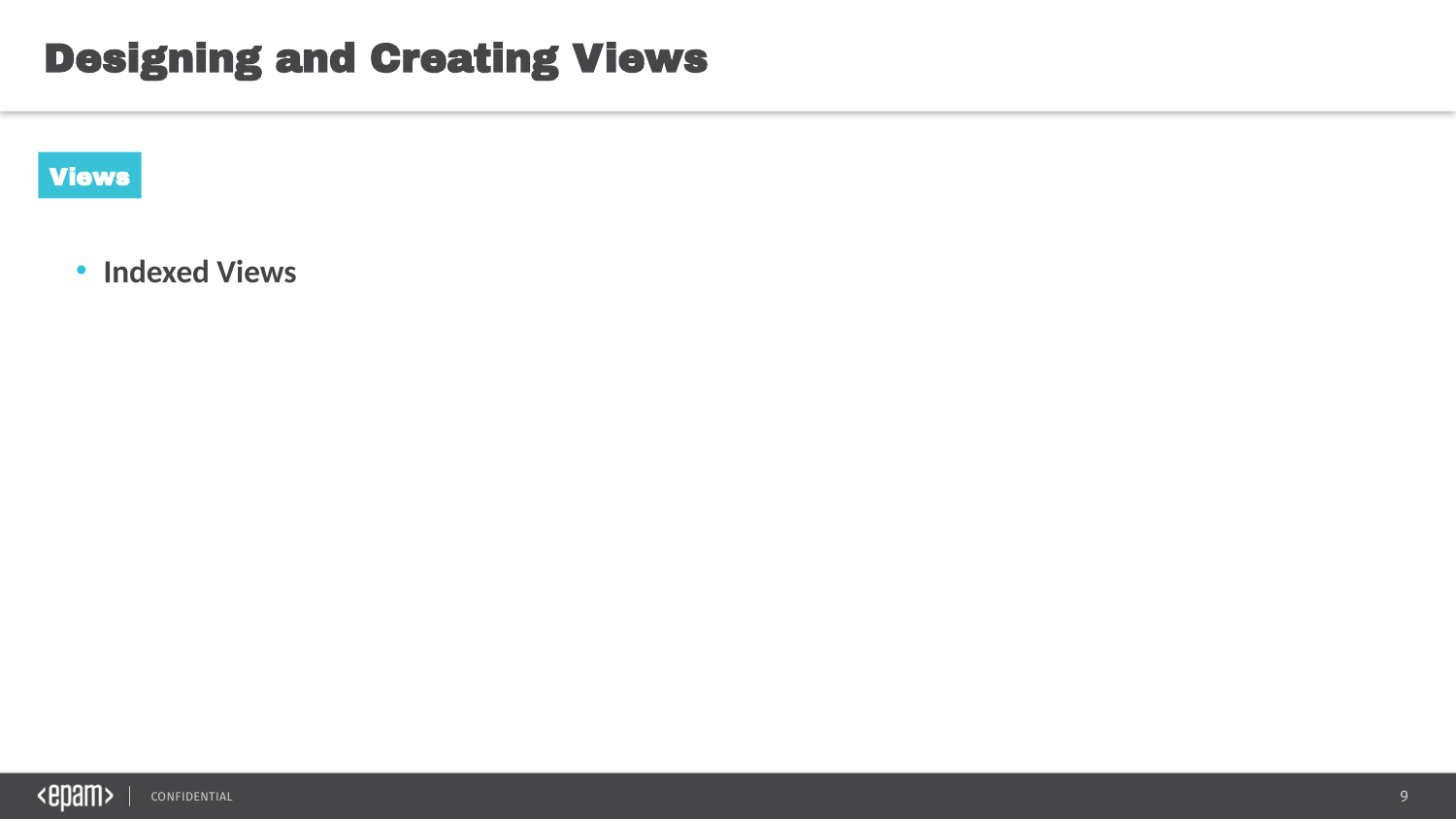

Designing and Creating Views
Views
Indexed Views